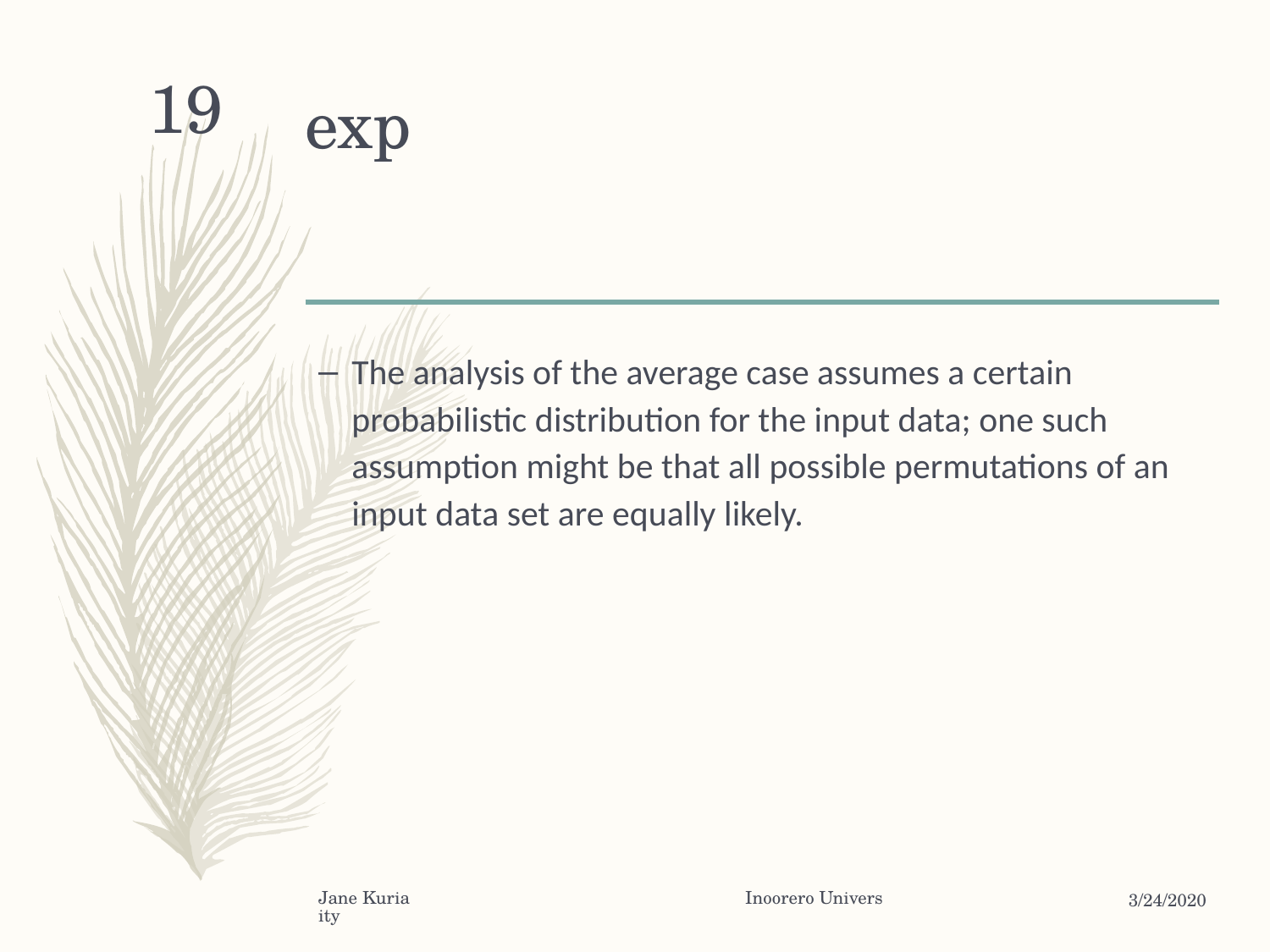

# exp
19
The analysis of the average case assumes a certain probabilistic distribution for the input data; one such assumption might be that all possible permutations of an input data set are equally likely.
Jane Kuria                                                                     Inoorero University
3/24/2020